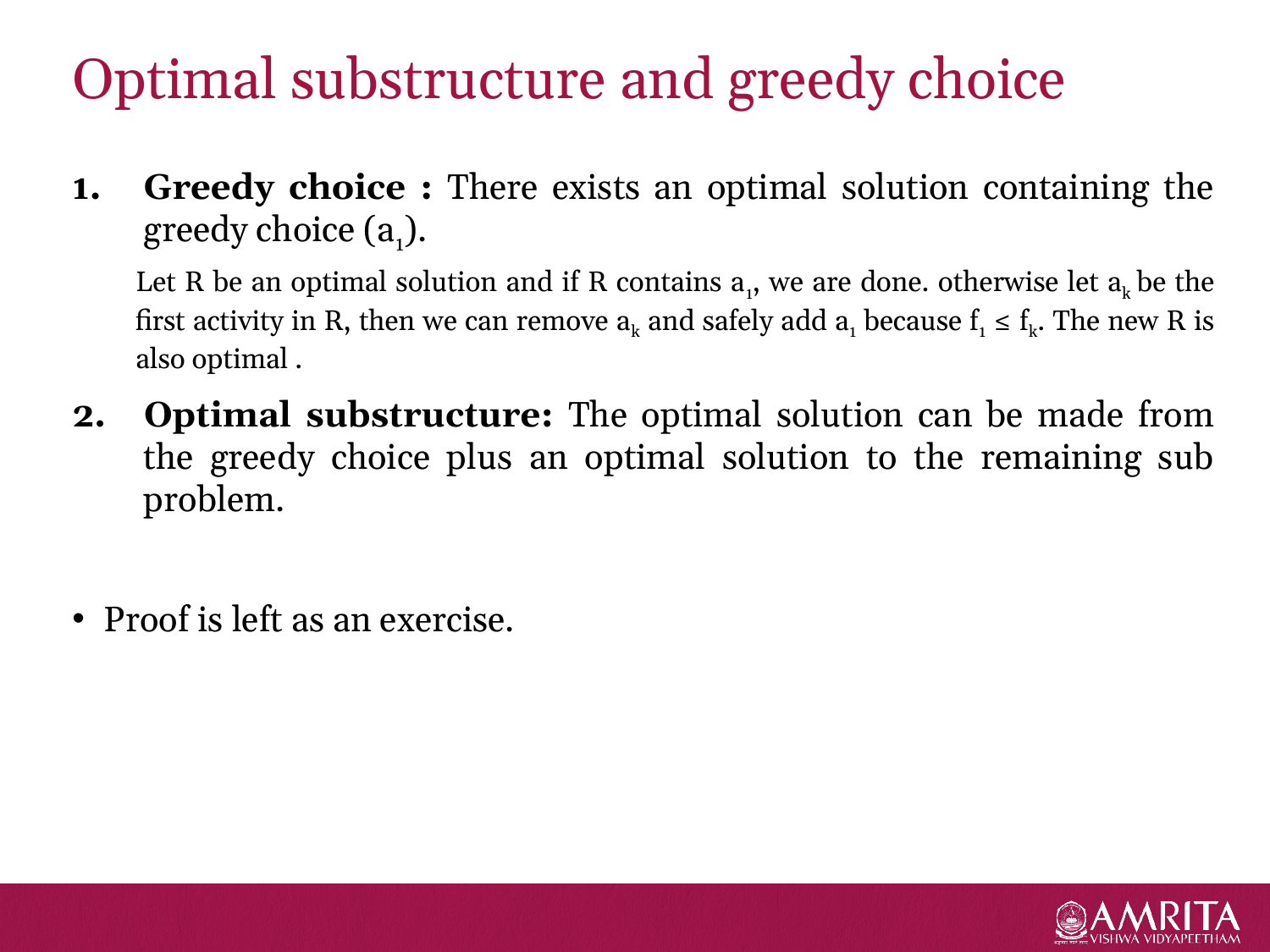

# Optimal substructure and greedy choice
Greedy choice : There exists an optimal solution containing the greedy choice (a1).
Let R be an optimal solution and if R contains a1, we are done. otherwise let ak be the first activity in R, then we can remove ak and safely add a1 because f1 ≤ fk. The new R is also optimal .
Optimal substructure: The optimal solution can be made from the greedy choice plus an optimal solution to the remaining sub problem.

Proof is left as an exercise.